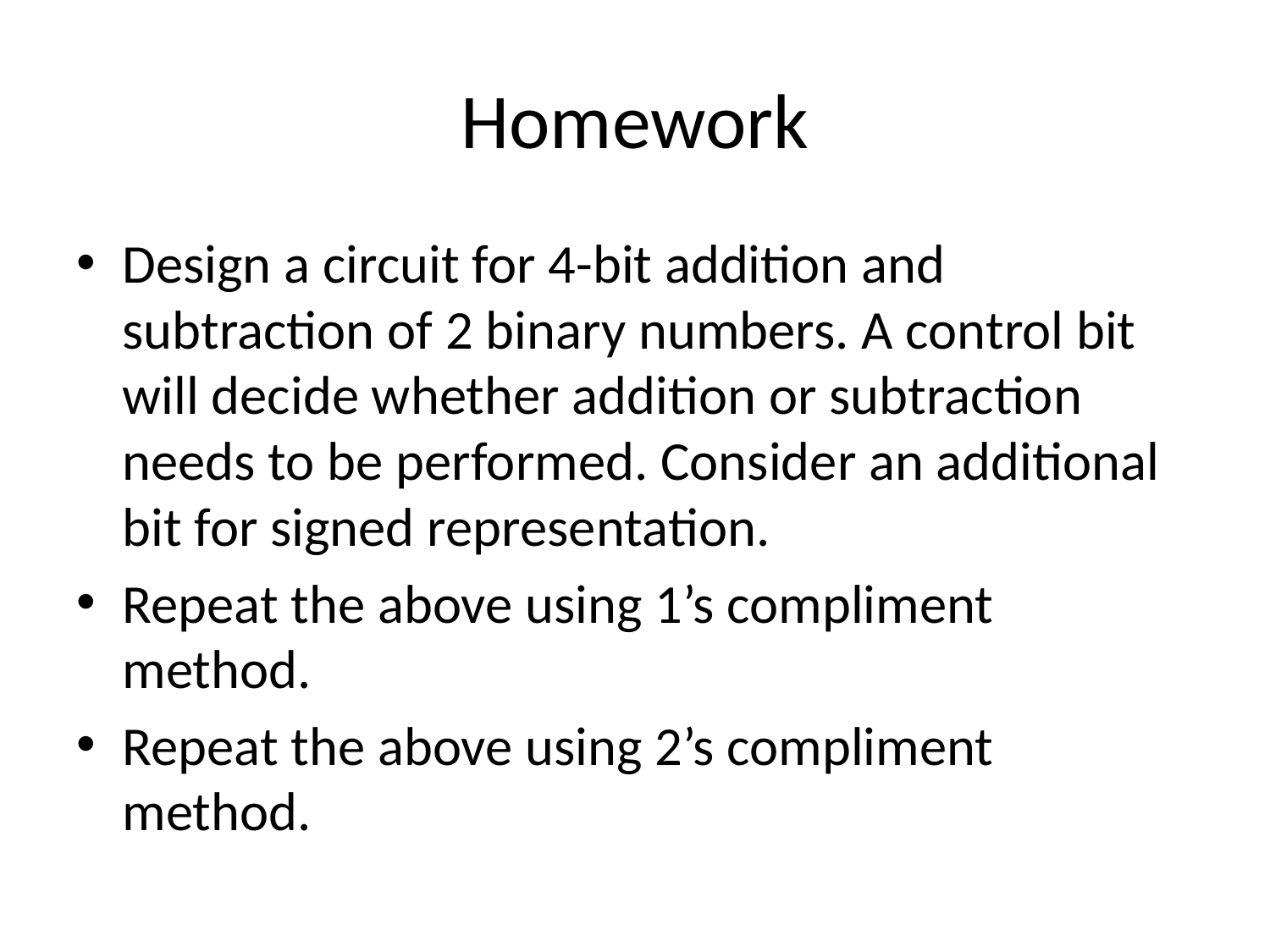

# Homework
Design a circuit for 4-bit addition and subtraction of 2 binary numbers. A control bit will decide whether addition or subtraction needs to be performed. Consider an additional bit for signed representation.
Repeat the above using 1’s compliment method.
Repeat the above using 2’s compliment method.